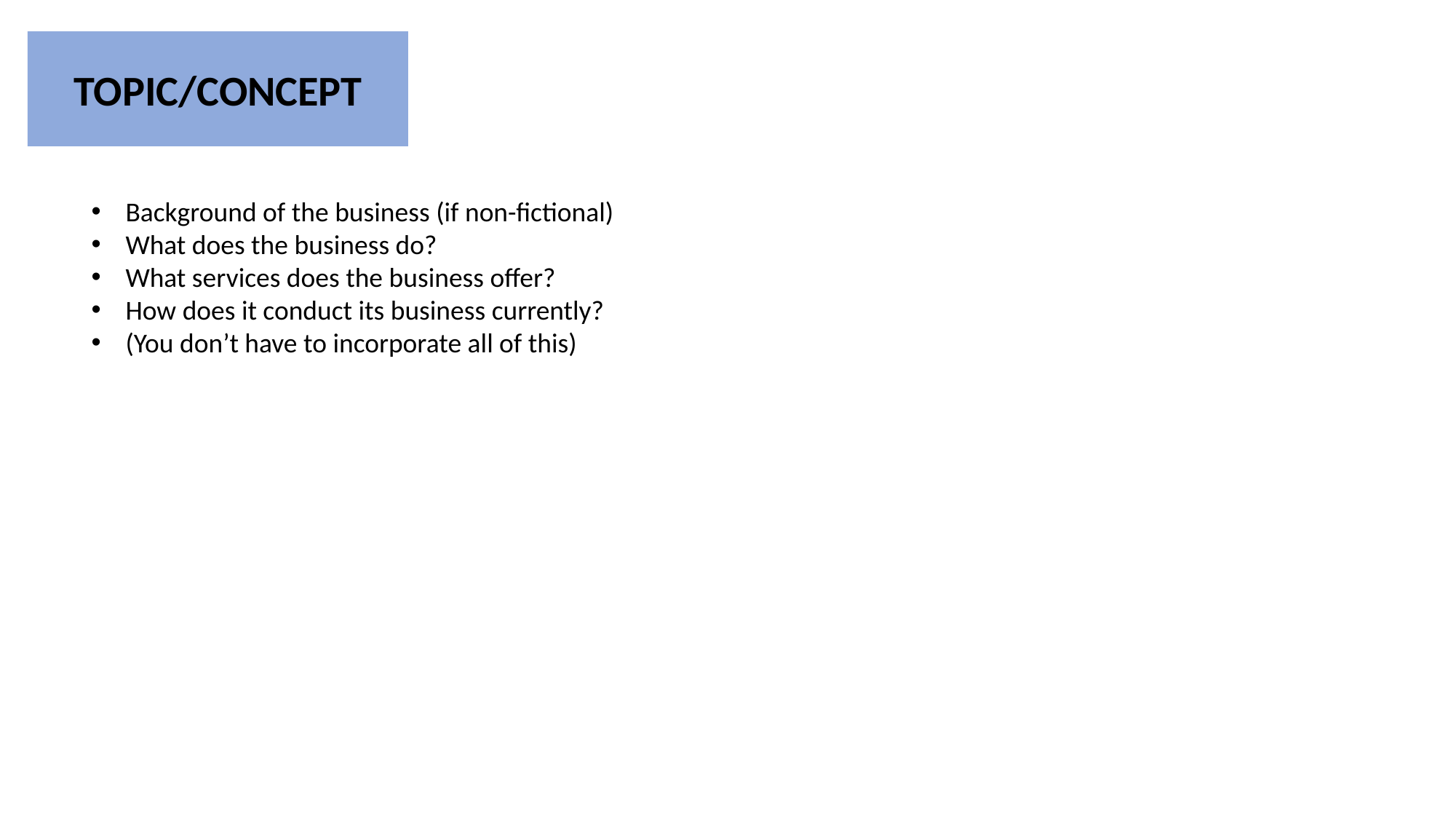

TOPIC/CONCEPT
Background of the business (if non-fictional)
What does the business do?
What services does the business offer?
How does it conduct its business currently?
(You don’t have to incorporate all of this)